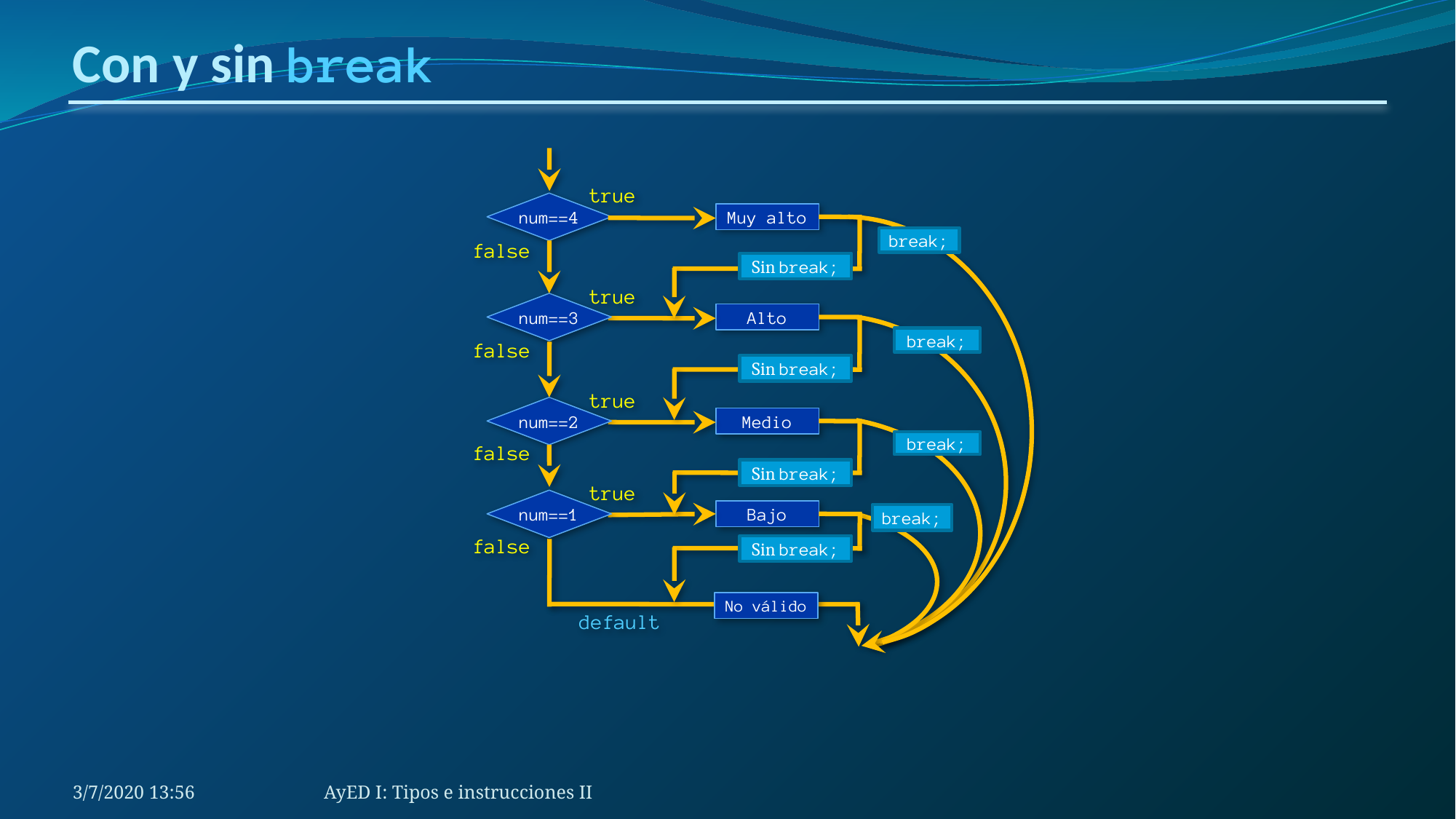

# Con y sin break
num==4
true
Muy alto

break;
Sin break;
false
num==3
true
Alto

break;
Sin break;
false
num==2
true
Medio

break;
Sin break;
false
num==1
true
Bajo
break;

Sin break;
false
No válido
default
3/7/2020 13:56
AyED I: Tipos e instrucciones II